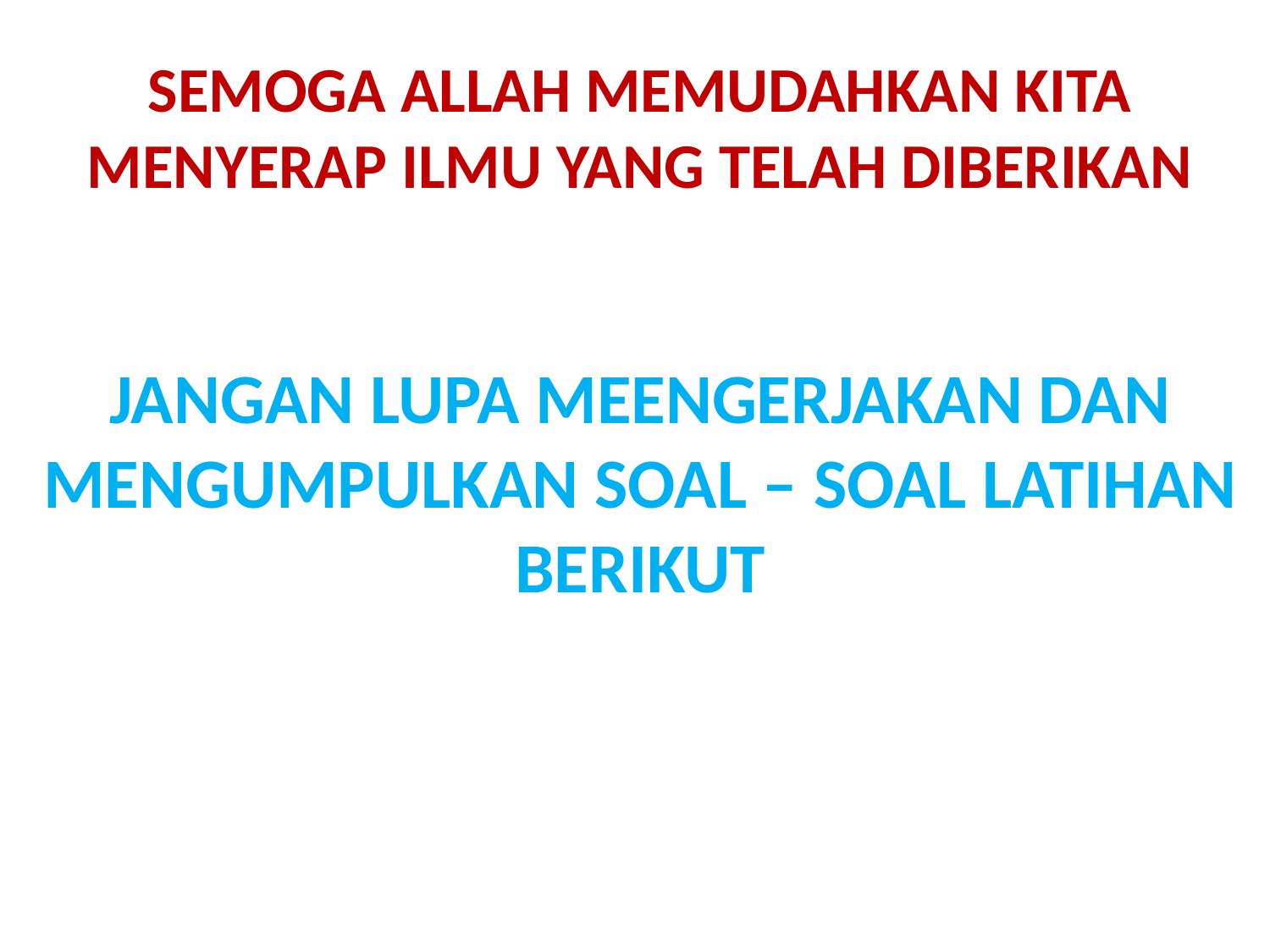

SEMOGA ALLAH MEMUDAHKAN KITA MENYERAP ILMU YANG TELAH DIBERIKAN
JANGAN LUPA MEENGERJAKAN DAN MENGUMPULKAN SOAL – SOAL LATIHAN BERIKUT